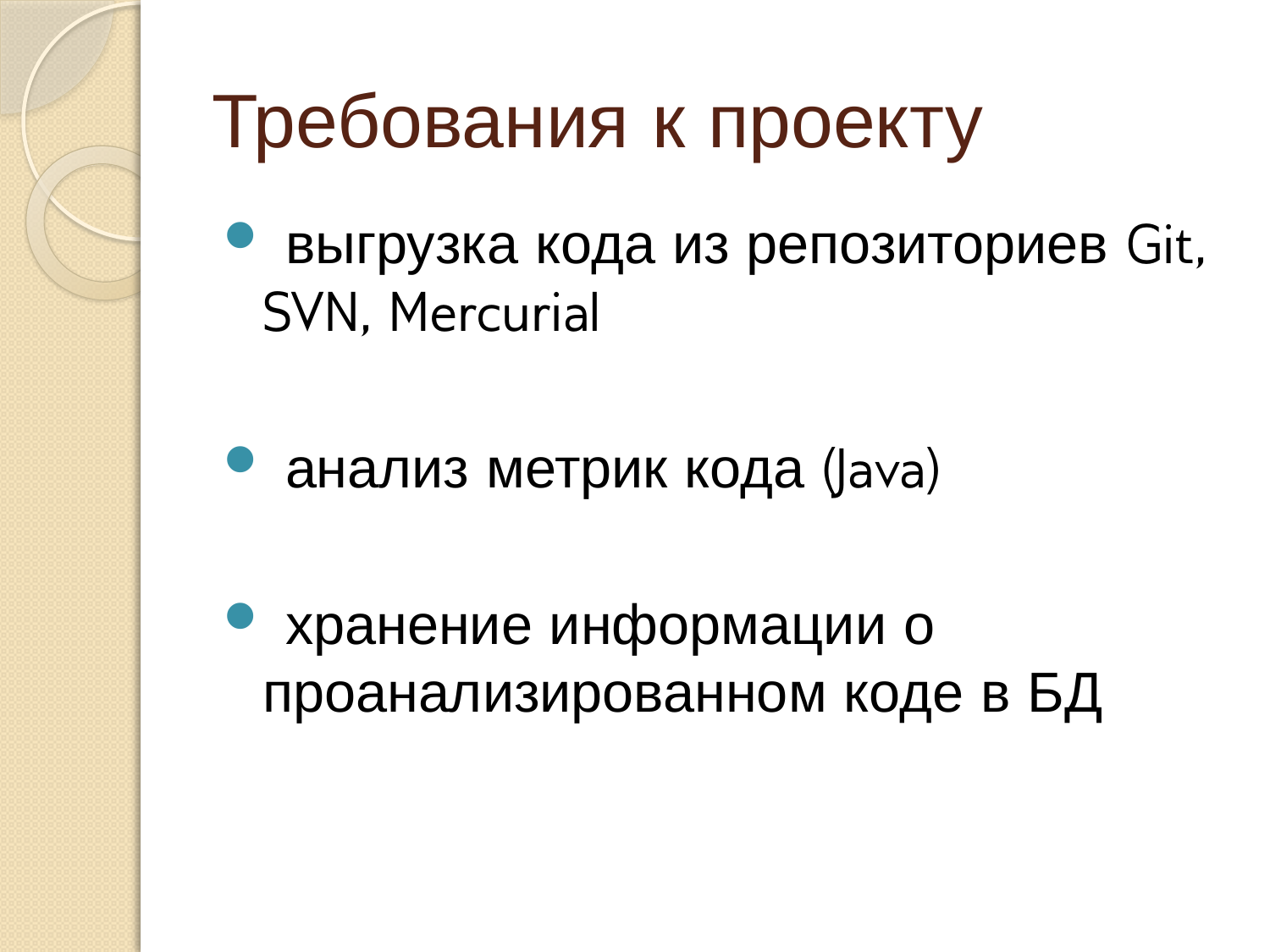

# Требования к проекту
 выгрузка кода из репозиториев Git, SVN, Mercurial

 анализ метрик кода (Java)

 хранение информации о проанализированном коде в БД